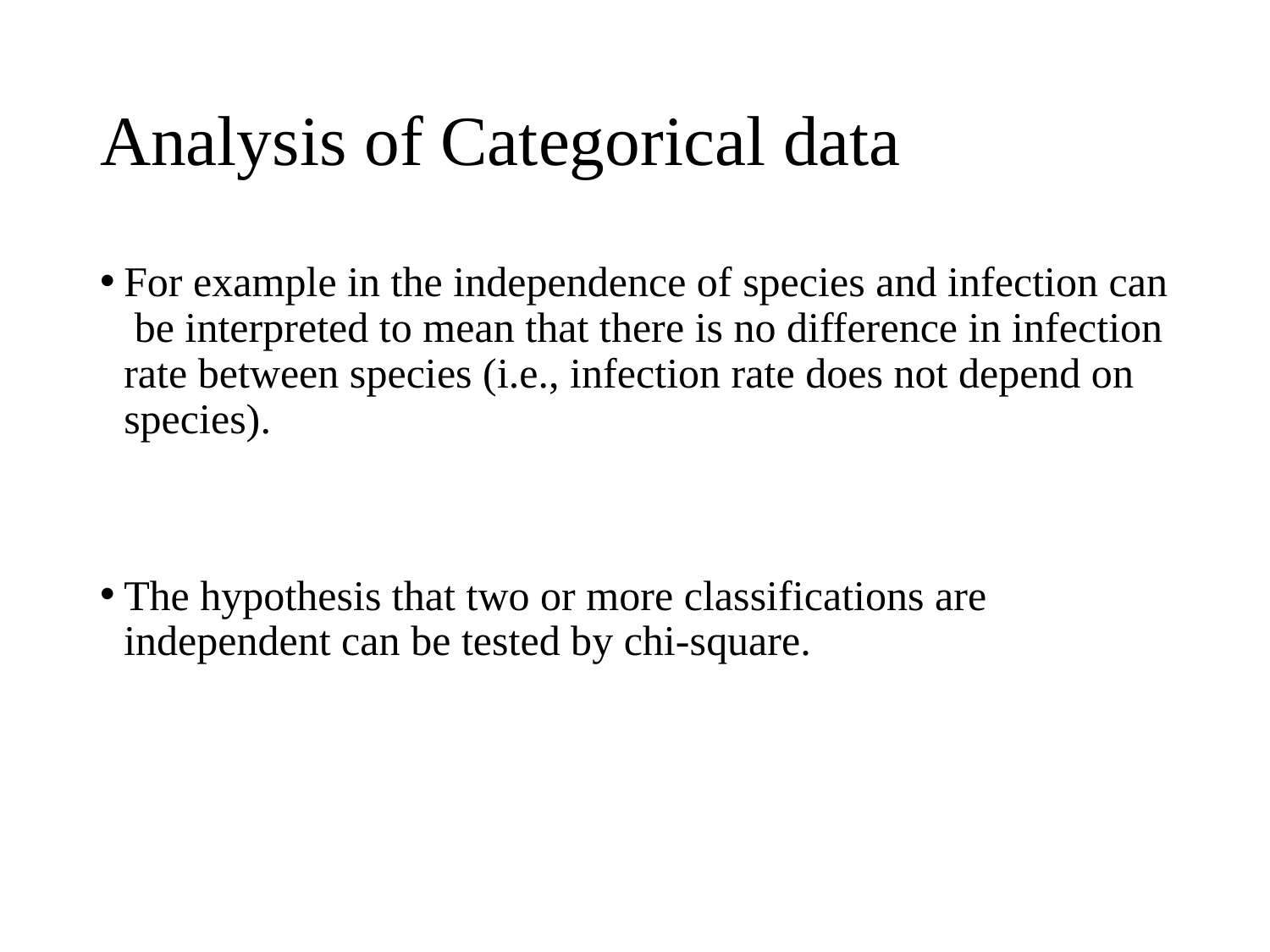

Analysis of Categorical data
For example in the independence of species and infection can  be interpreted to mean that there is no difference in infection rate between species (i.e., infection rate does not depend on species).

The hypothesis that two or more classifications are independent can be tested by chi-square.